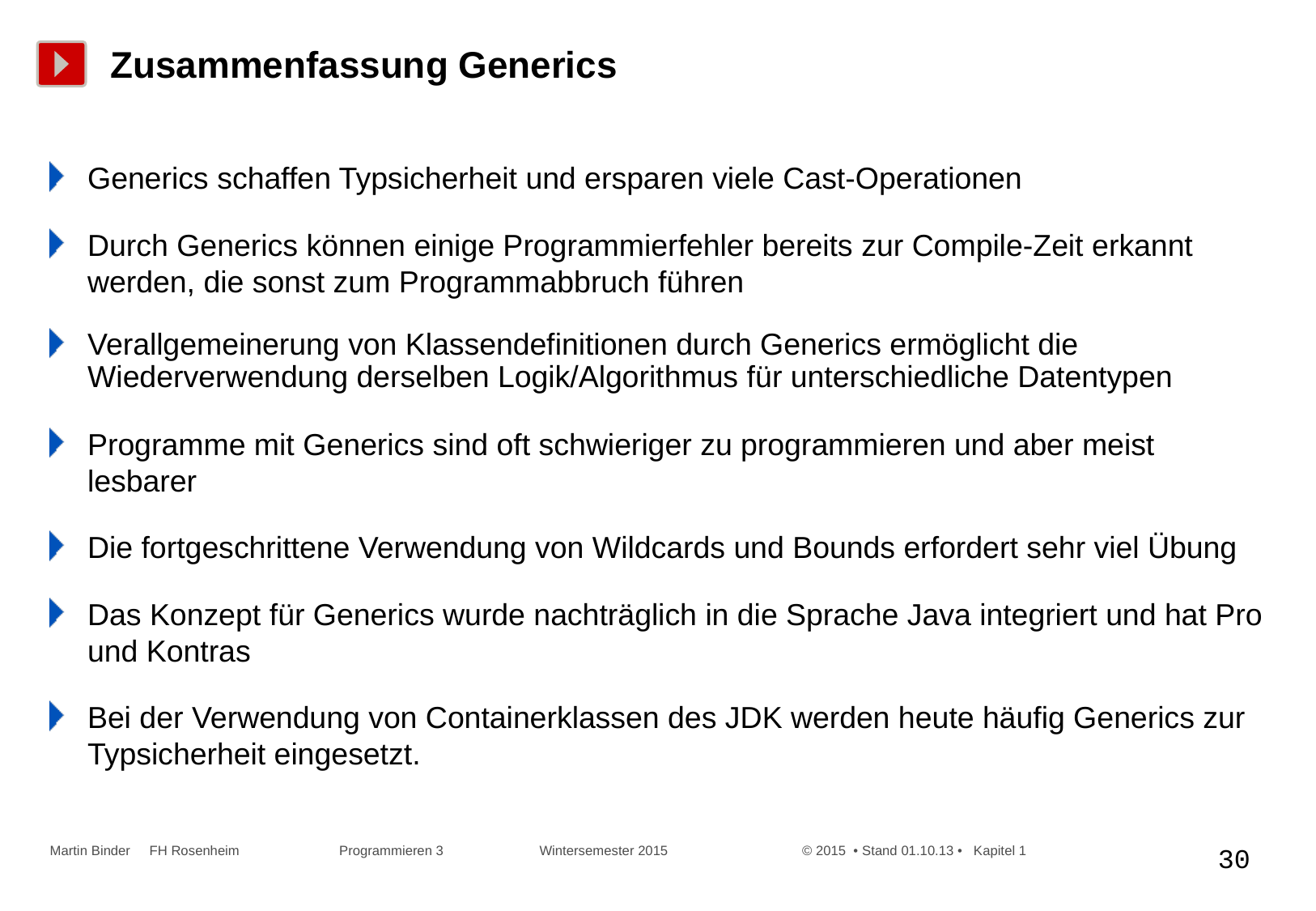

# Zusammenfassung Generics
Generics schaffen Typsicherheit und ersparen viele Cast-Operationen
Durch Generics können einige Programmierfehler bereits zur Compile-Zeit erkannt werden, die sonst zum Programmabbruch führen
Verallgemeinerung von Klassendefinitionen durch Generics ermöglicht die Wiederverwendung derselben Logik/Algorithmus für unterschiedliche Datentypen
Programme mit Generics sind oft schwieriger zu programmieren und aber meist  lesbarer
Die fortgeschrittene Verwendung von Wildcards und Bounds erfordert sehr viel Übung
Das Konzept für Generics wurde nachträglich in die Sprache Java integriert und hat Pro und Kontras
Bei der Verwendung von Containerklassen des JDK werden heute häufig Generics zur Typsicherheit eingesetzt.

Martin Binder     FH Rosenheim                          Programmieren 3                         Wintersemester 2015                                   © 2015  • Stand 01.10.13 •   Kapitel 1